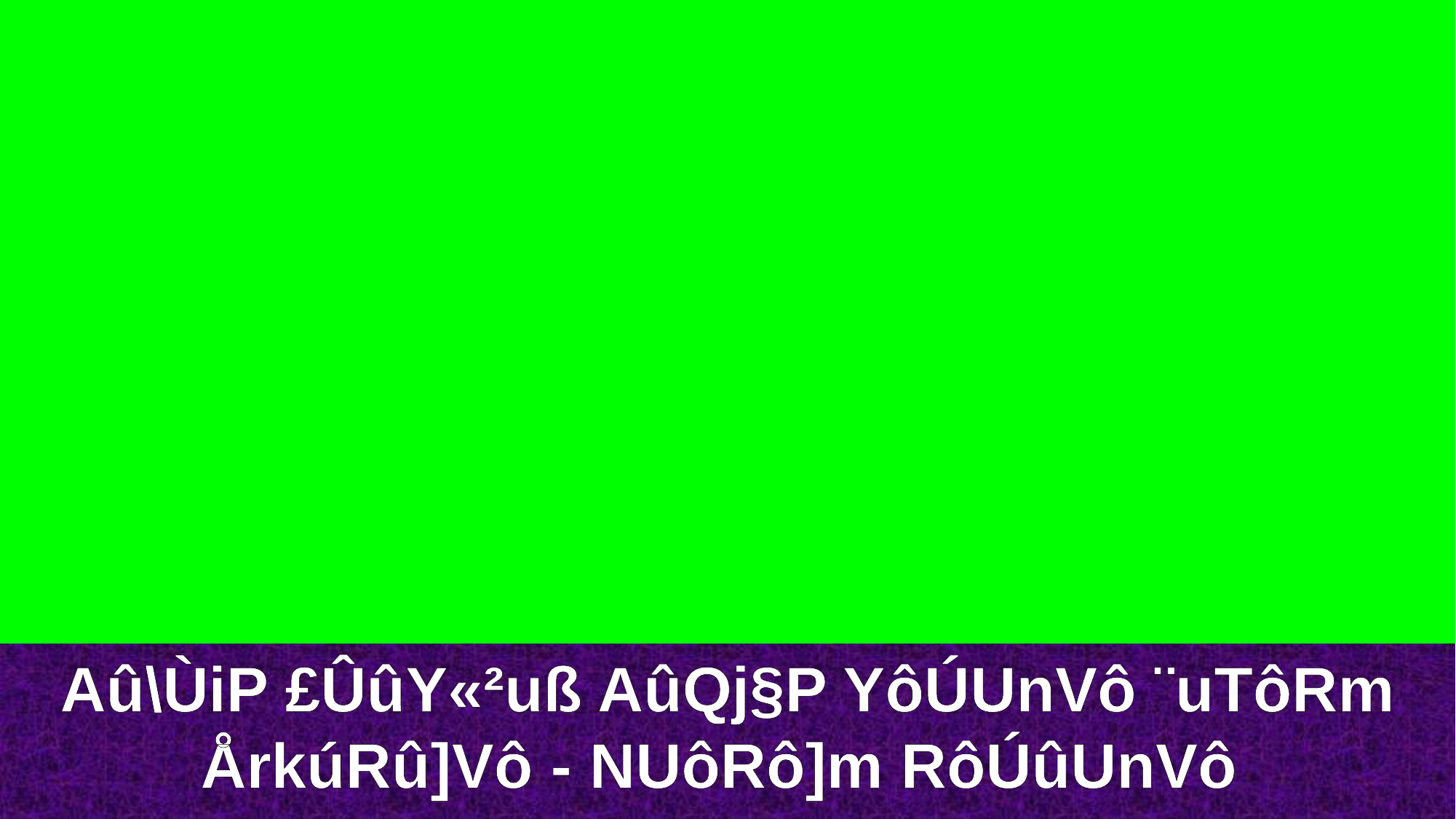

Aû\ÙiP £ÛûY«²uß AûQj§P YôÚUnVô ¨uTôRm ÅrkúRû]Vô - NUôRô]m RôÚûUnVô